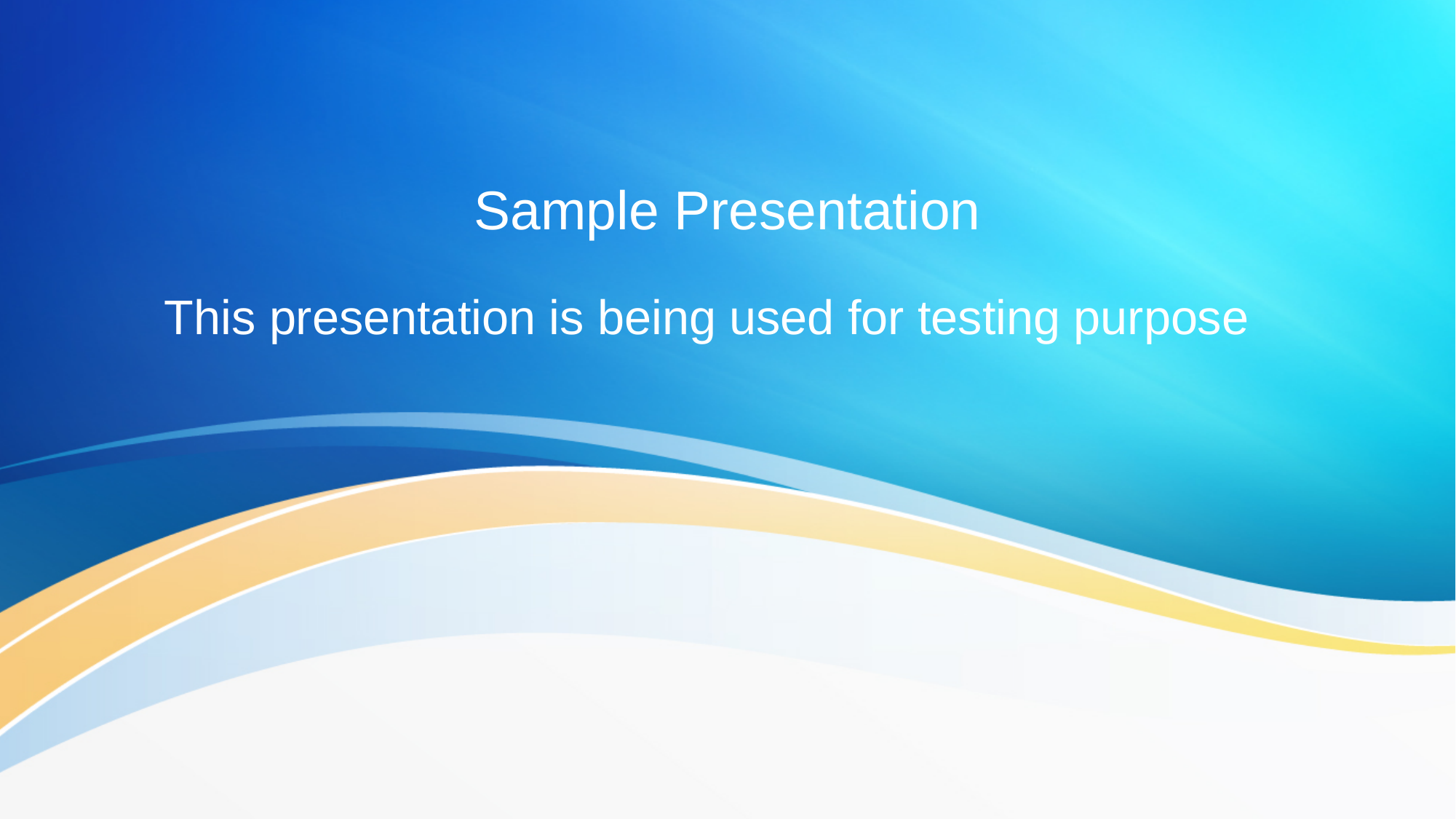

# Sample Presentation
This presentation is being used for testing purpose